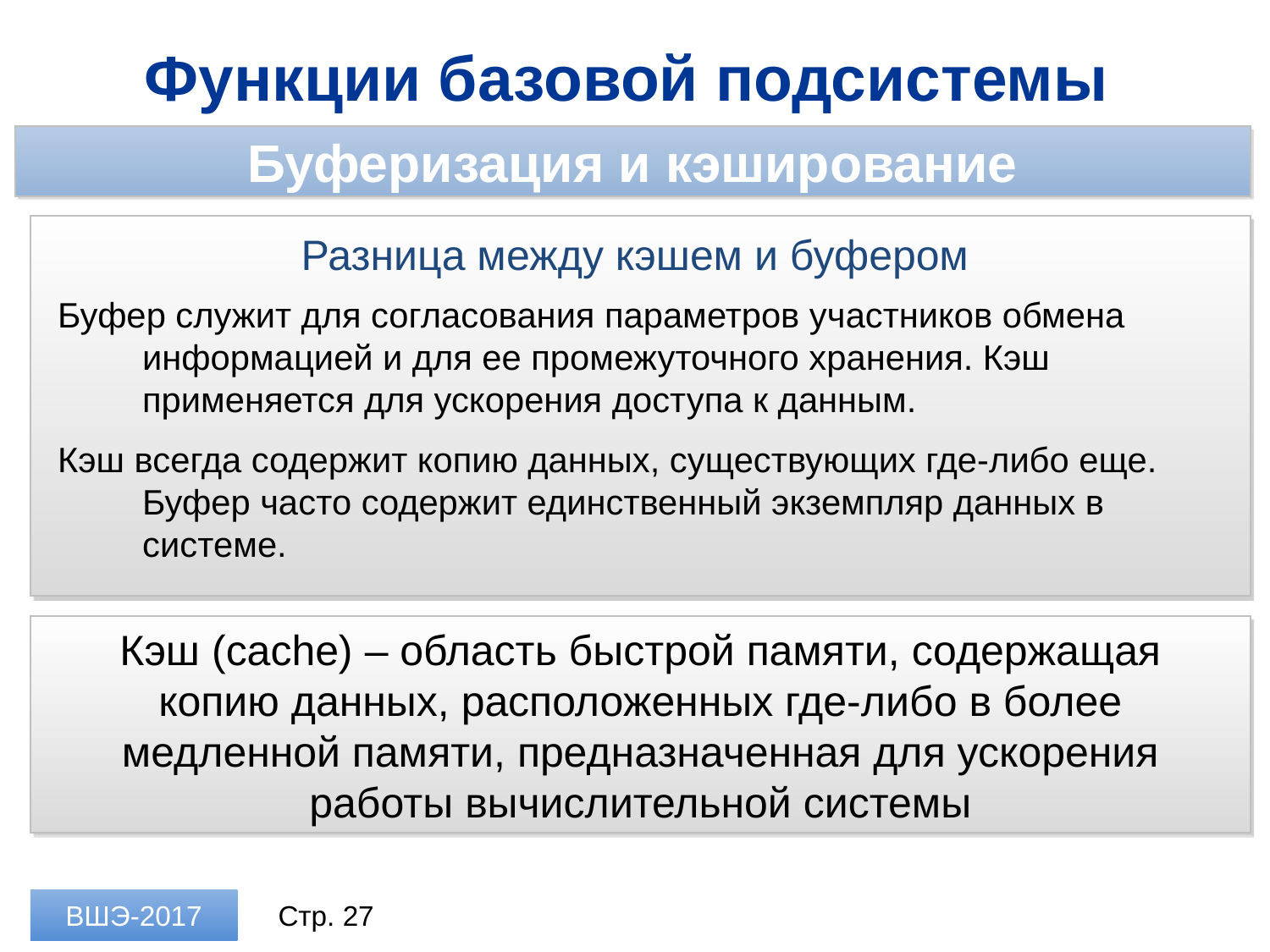

Функции базовой подсистемы
Буферизация и кэширование

Разница между кэшем и буфером
Буфер служит для согласования параметров участников обмена информацией и для ее промежуточного хранения. Кэш применяется для ускорения доступа к данным.
Кэш всегда содержит копию данных, существующих где-либо еще. Буфер часто содержит единственный экземпляр данных в системе.

Кэш (cache) – область быстрой памяти, содержащая копию данных, расположенных где-либо в более медленной памяти, предназначенная для ускорения работы вычислительной системы
ВШЭ-2017
Стр. 27